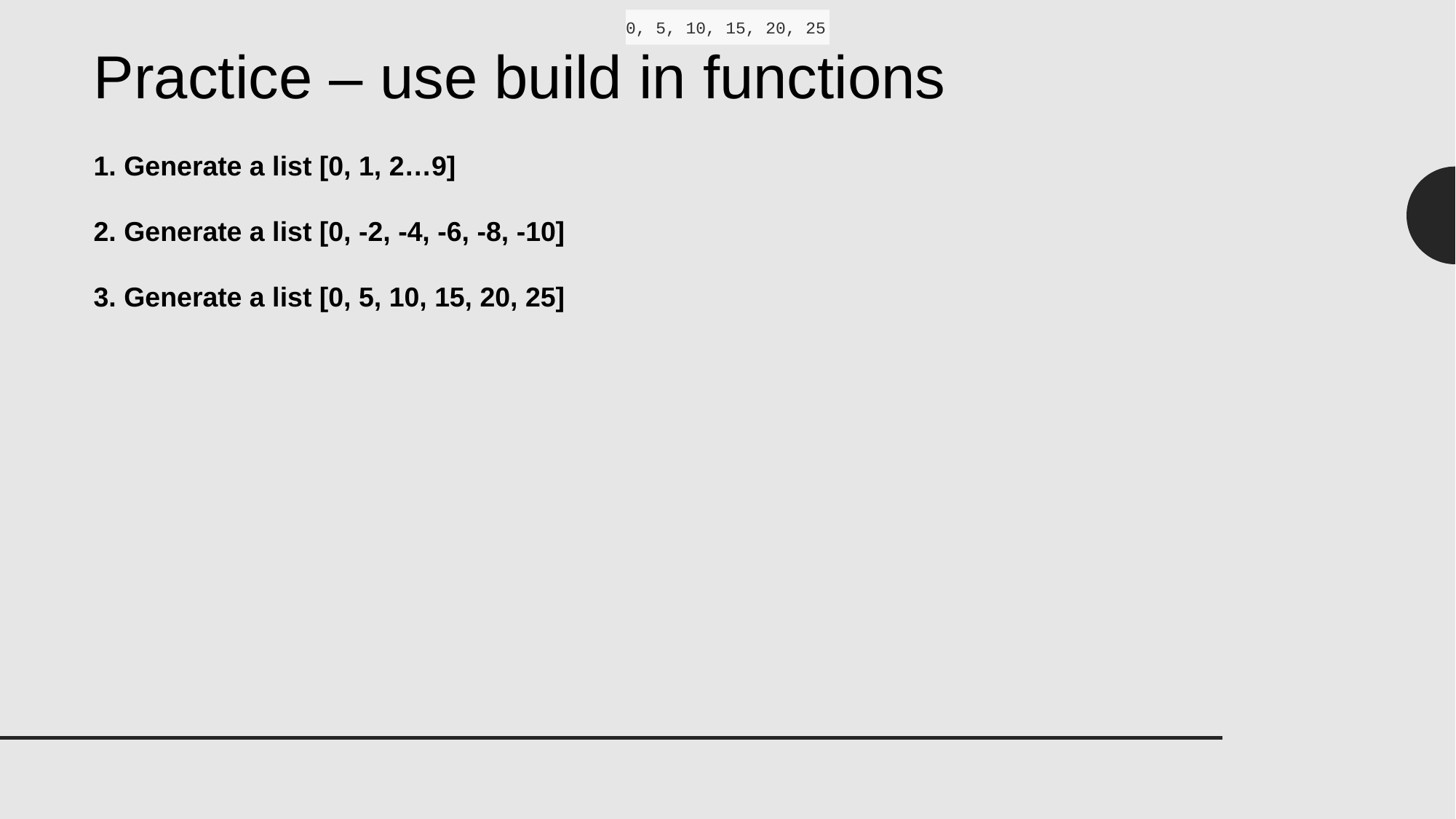

0, 5, 10, 15, 20, 25
Practice – use build in functions
1. Generate a list [0, 1, 2…9]

2. Generate a list [0, -2, -4, -6, -8, -10]

3. Generate a list [0, 5, 10, 15, 20, 25]